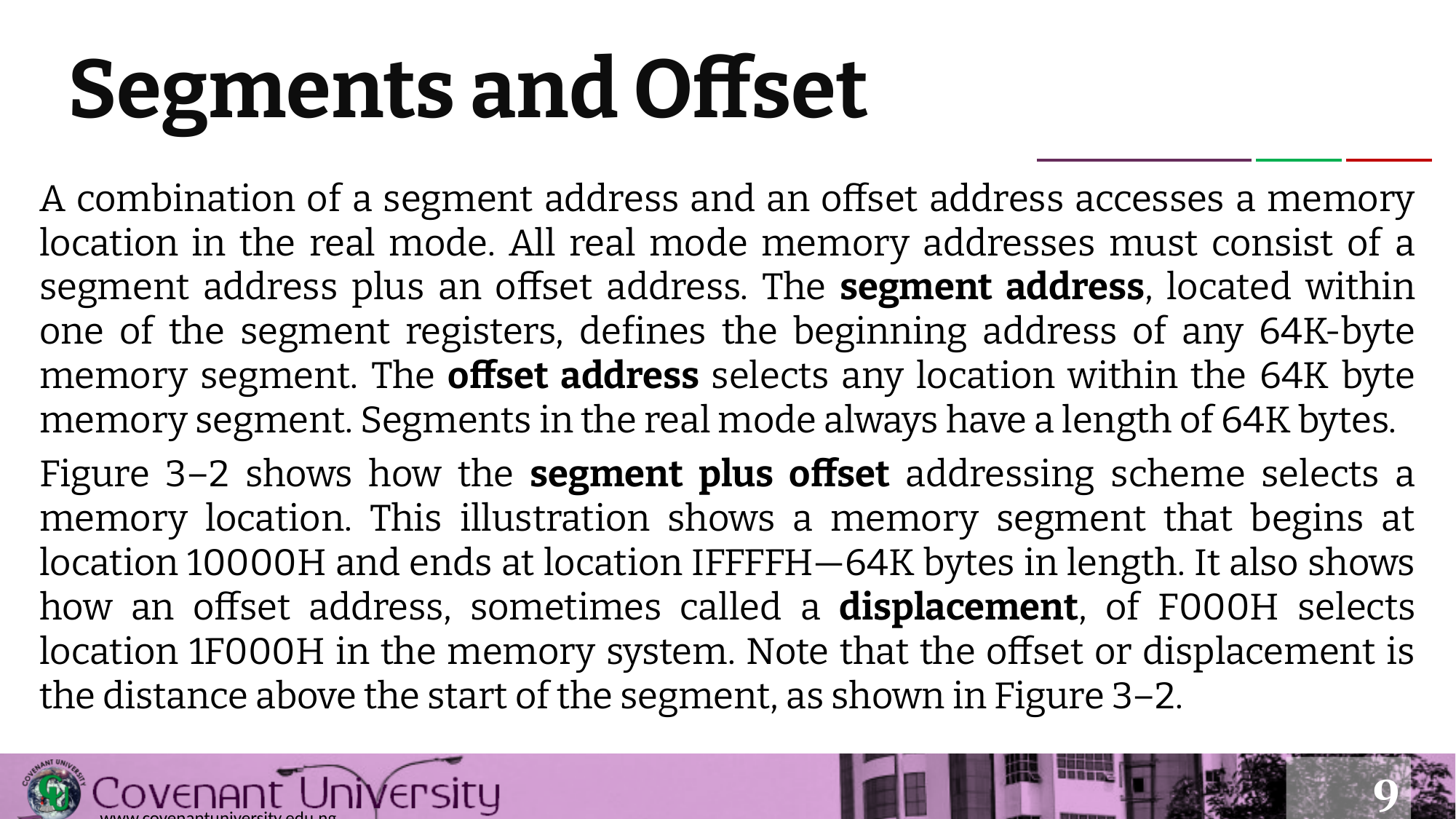

# Segments and Offset
A combination of a segment address and an offset address accesses a memory location in the real mode. All real mode memory addresses must consist of a segment address plus an offset address. The segment address, located within one of the segment registers, defines the beginning address of any 64K-byte memory segment. The offset address selects any location within the 64K byte memory segment. Segments in the real mode always have a length of 64K bytes.
Figure 3–2 shows how the segment plus offset addressing scheme selects a memory location. This illustration shows a memory segment that begins at location 10000H and ends at location IFFFFH—64K bytes in length. It also shows how an offset address, sometimes called a displacement, of F000H selects location 1F000H in the memory system. Note that the offset or displacement is the distance above the start of the segment, as shown in Figure 3–2.